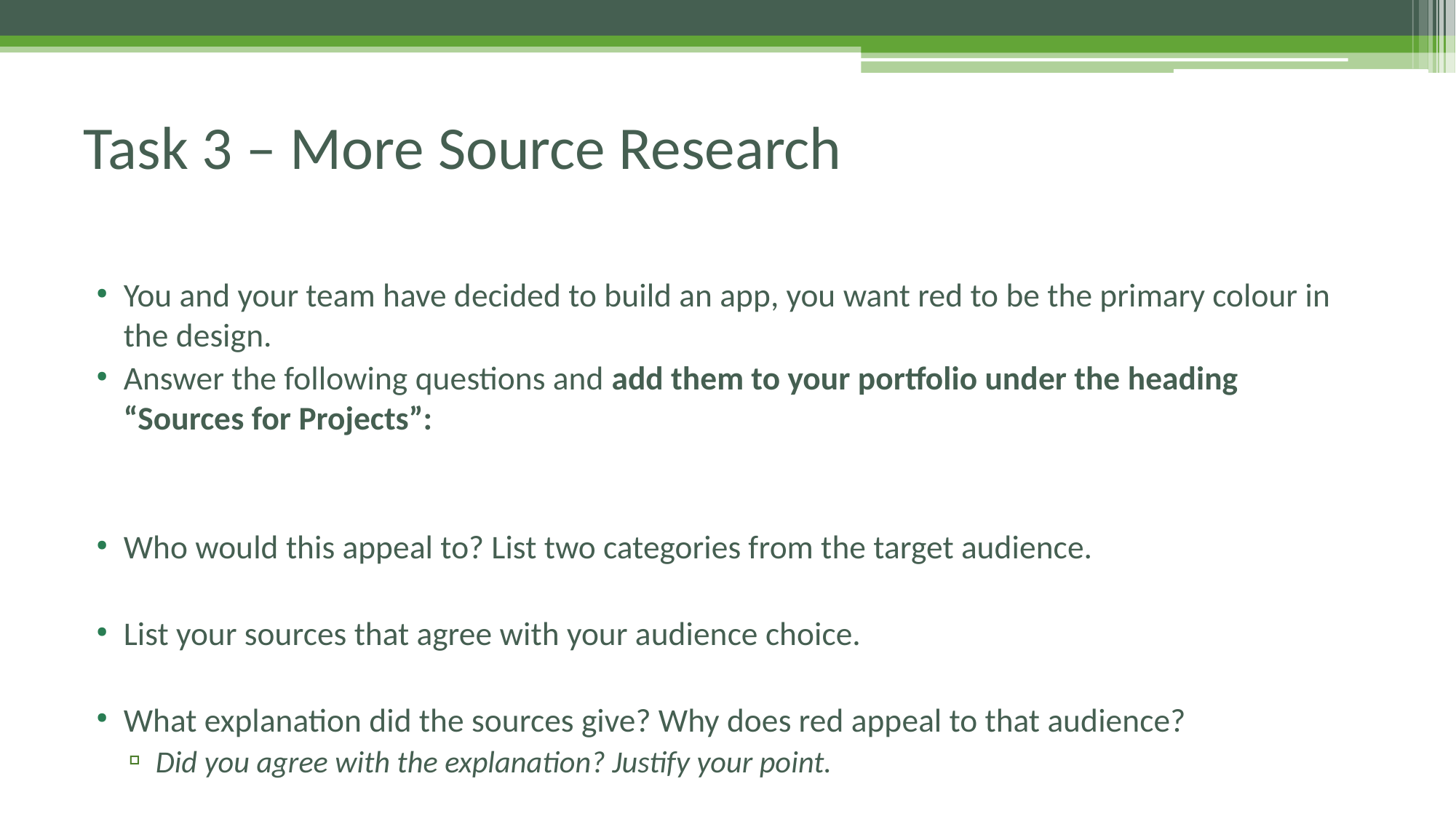

# Task 3 – More Source Research
You and your team have decided to build an app, you want red to be the primary colour in the design.
Answer the following questions and add them to your portfolio under the heading  “Sources for Projects”:

Who would this appeal to? List two categories from the target audience.

List your sources that agree with your audience choice.

What explanation did the sources give? Why does red appeal to that audience?
Did you agree with the explanation? Justify your point.